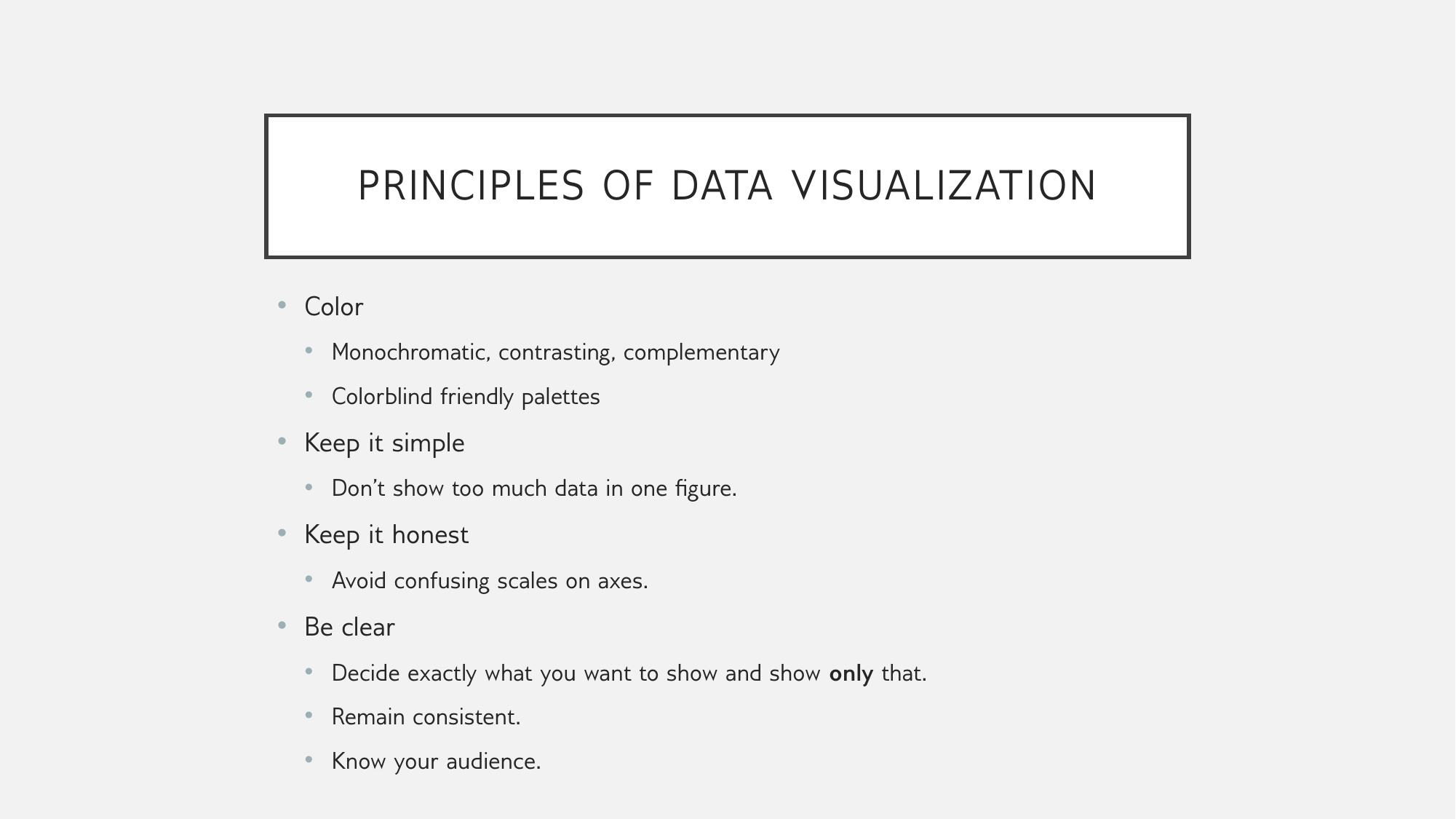

# Principles of Data Visualization
Color
Monochromatic, contrasting, complementary
Colorblind friendly palettes
Keep it simple
Don’t show too much data in one figure.
Keep it honest
Avoid confusing scales on axes.
Be clear
Decide exactly what you want to show and show only that.
Remain consistent.
Know your audience.